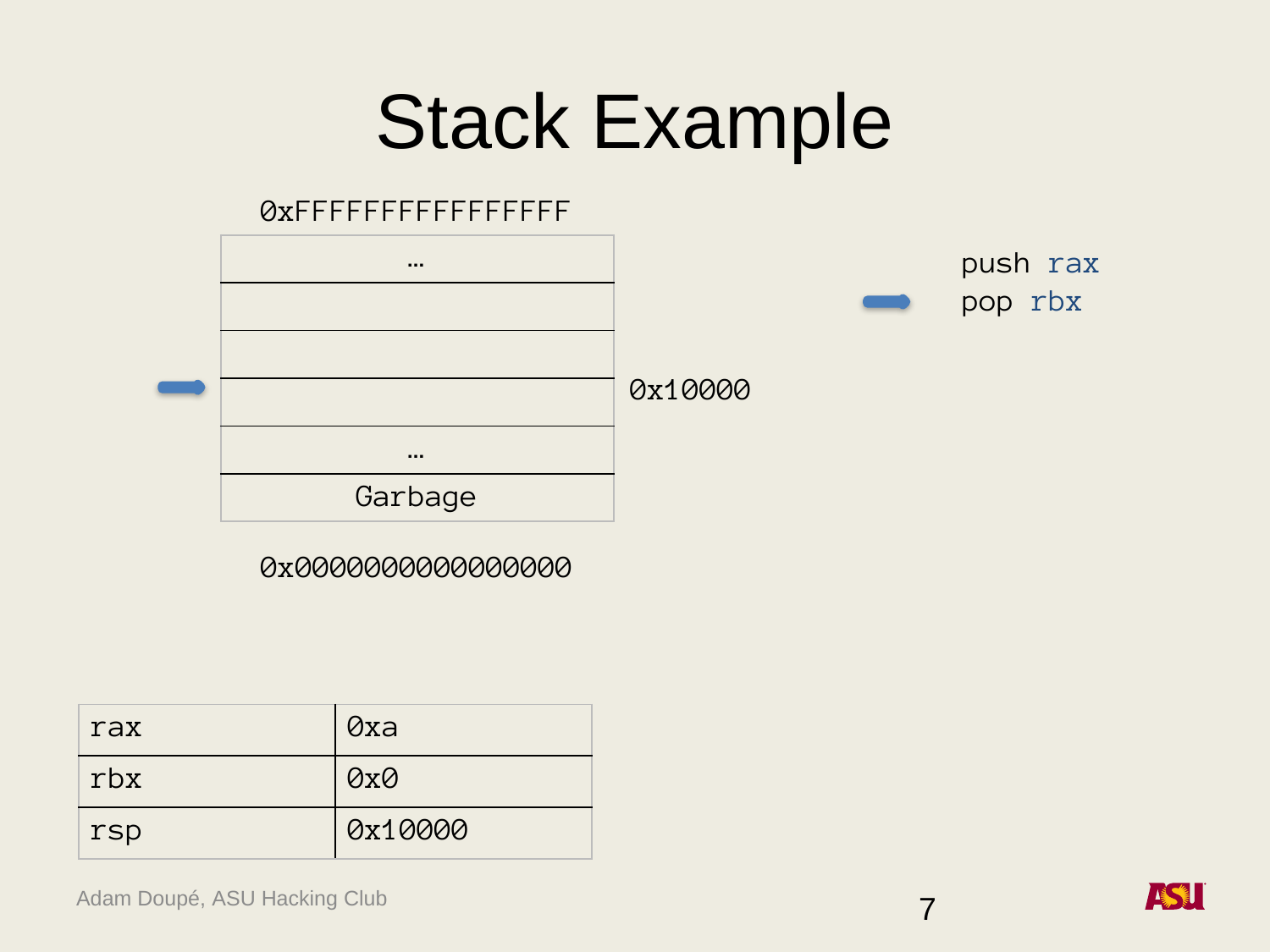

# Stack Example
0xFFFFFFFFFFFFFFFF
| … |
| --- |
|  |
|  |
|  |
| … |
| Garbage |
push rax
pop rbx

0x10000

0x0000000000000000
| rax | 0xa |
| --- | --- |
| rbx | 0x0 |
| rsp | 0x10000 |
7